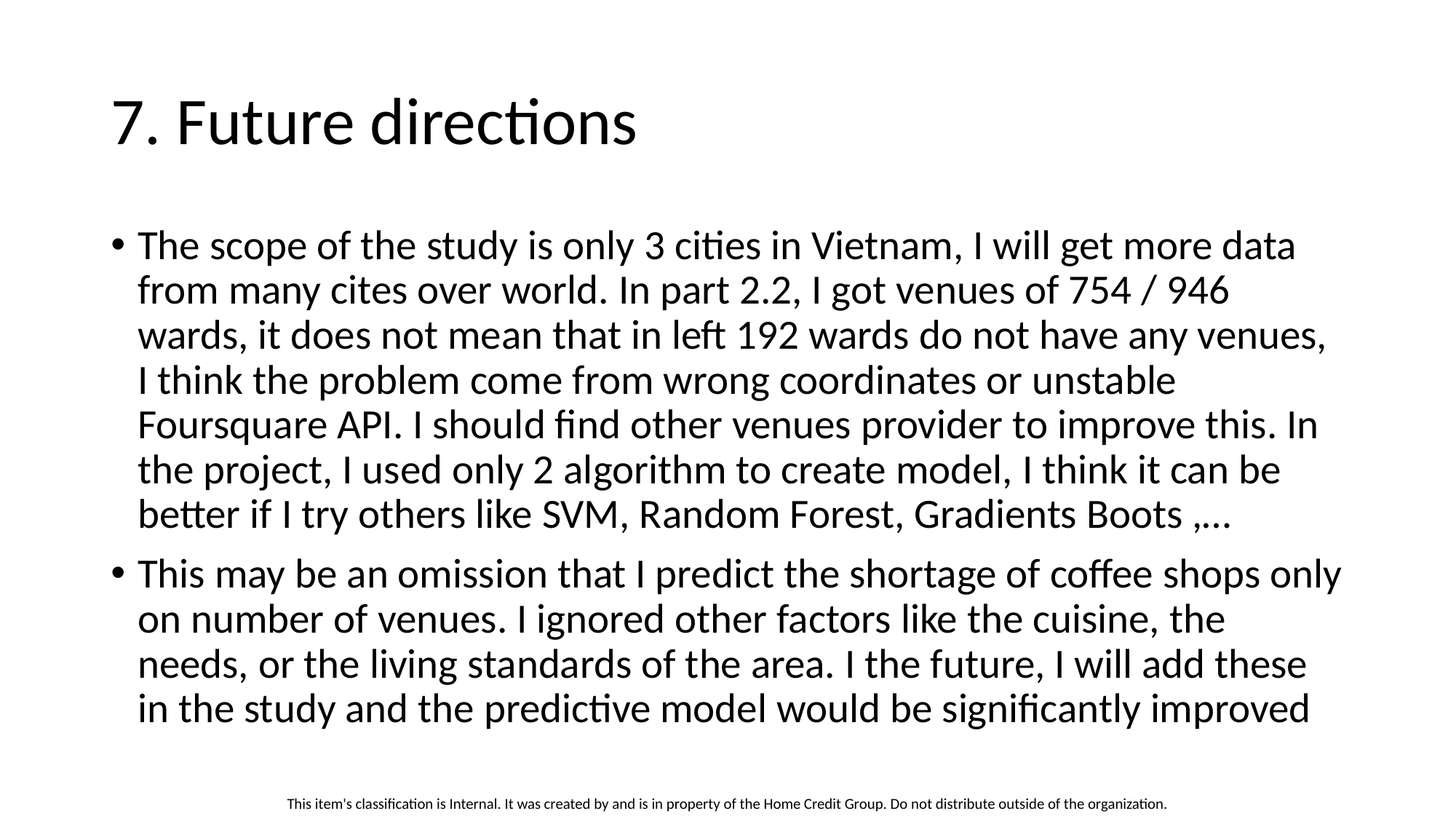

# 7. Future directions
The scope of the study is only 3 cities in Vietnam, I will get more data from many cites over world. In part 2.2, I got venues of 754 / 946 wards, it does not mean that in left 192 wards do not have any venues, I think the problem come from wrong coordinates or unstable Foursquare API. I should find other venues provider to improve this. In the project, I used only 2 algorithm to create model, I think it can be better if I try others like SVM, Random Forest, Gradients Boots ,…
This may be an omission that I predict the shortage of coffee shops only on number of venues. I ignored other factors like the cuisine, the needs, or the living standards of the area. I the future, I will add these in the study and the predictive model would be significantly improved